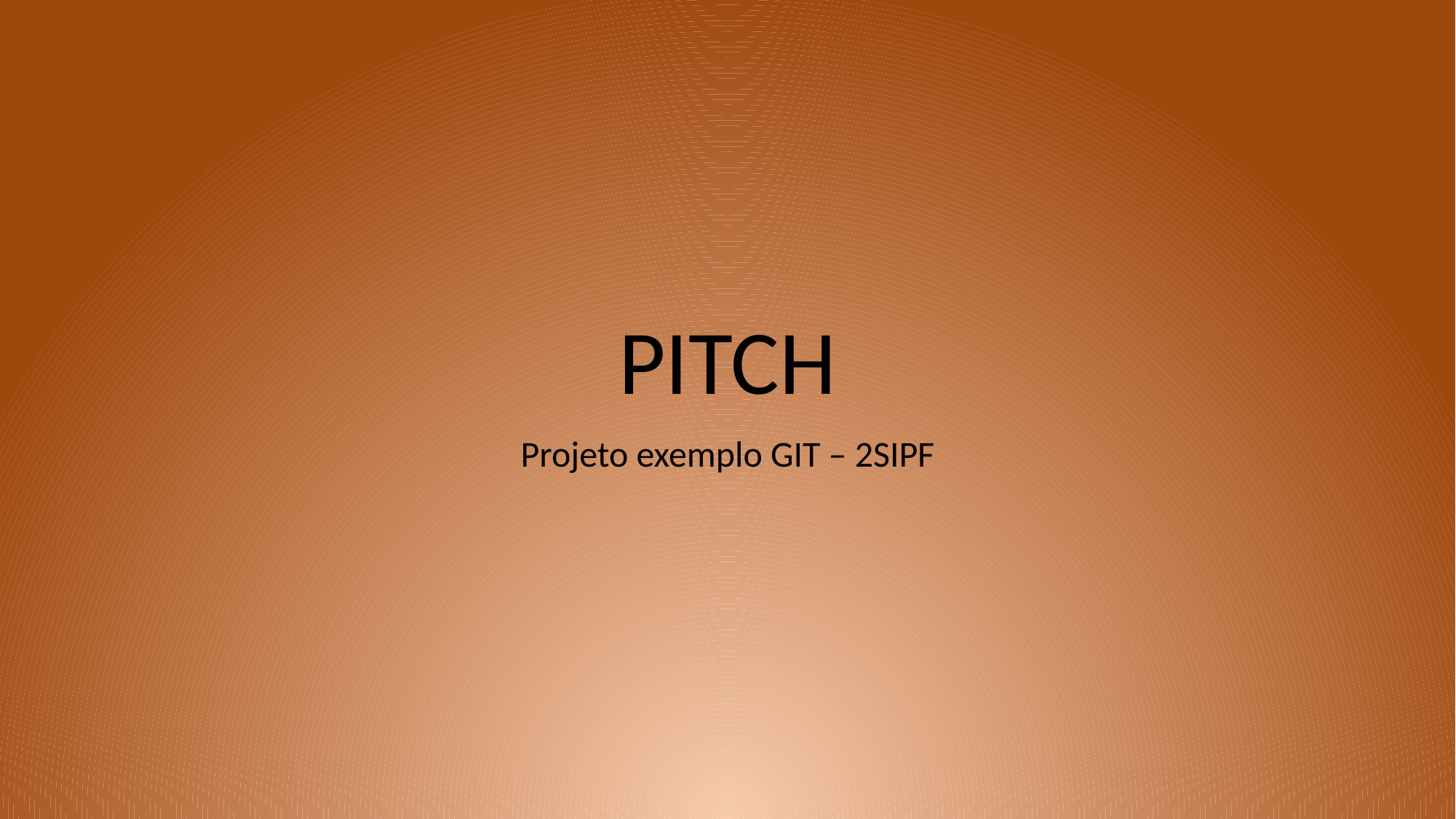

# PITCH
Projeto exemplo GIT – 2SIPF